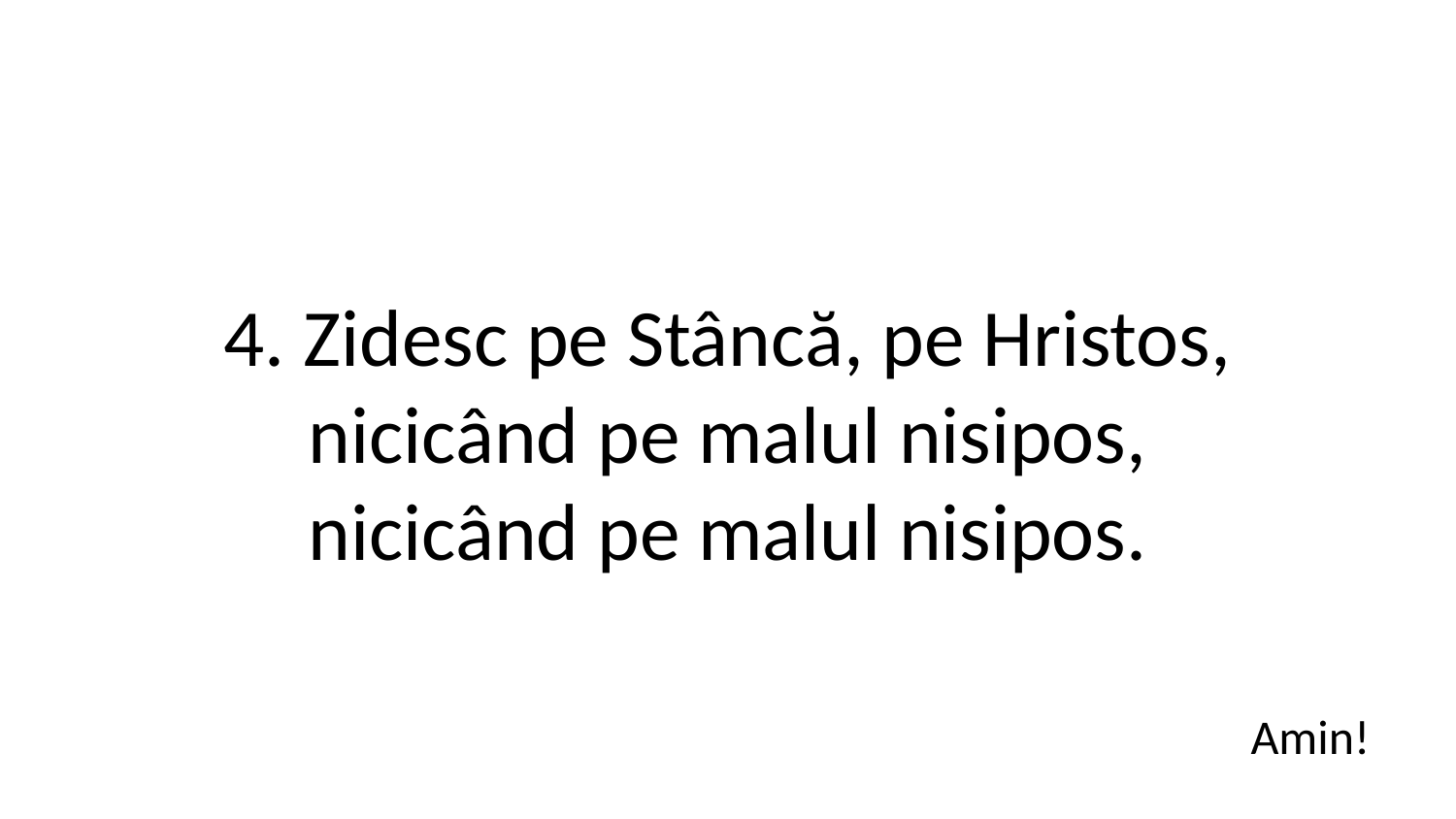

4. Zidesc pe Stâncă, pe Hristos,
nicicând pe malul nisipos,
nicicând pe malul nisipos.

Amin!